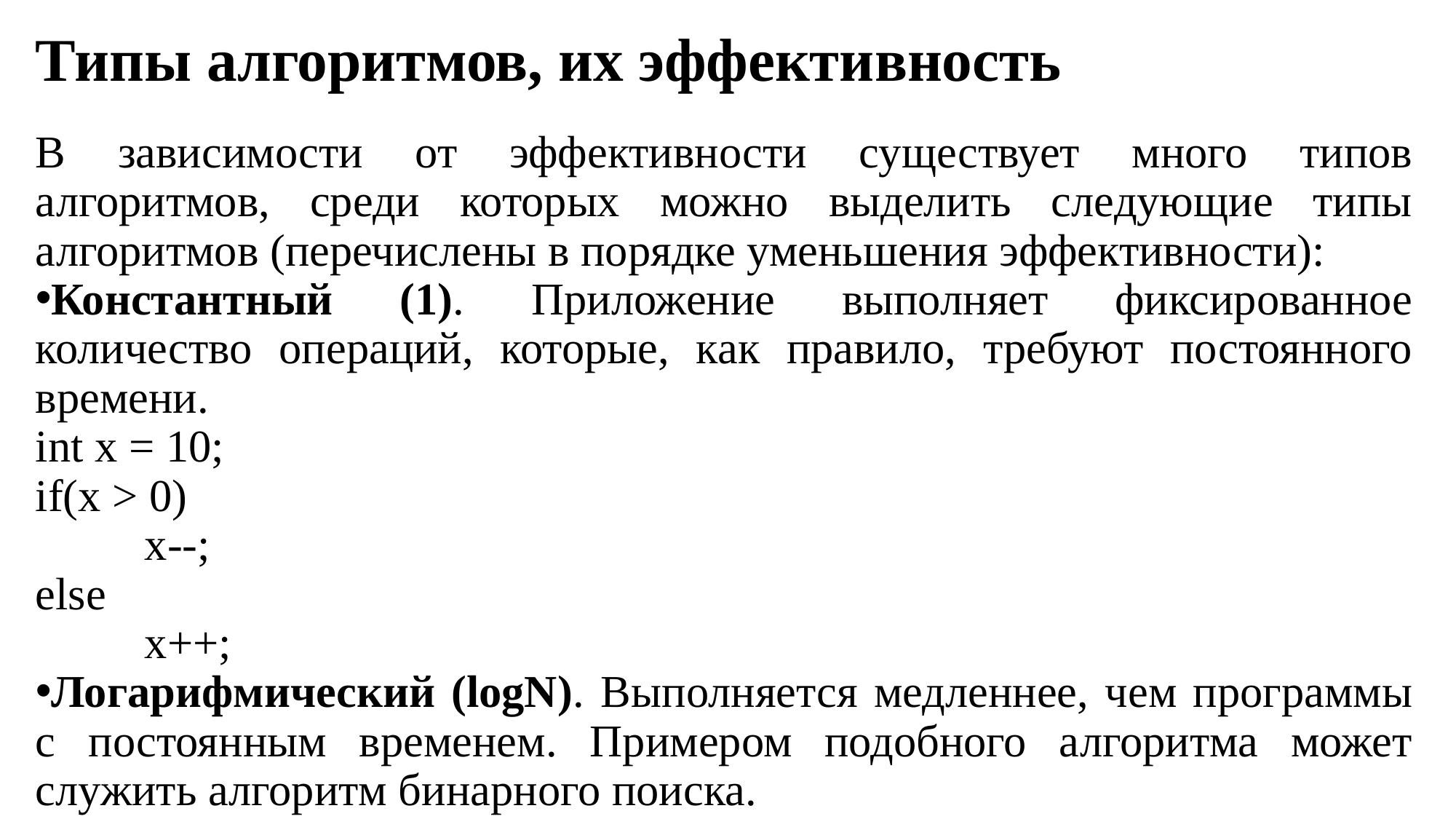

# Типы алгоритмов, их эффективность
В зависимости от эффективности существует много типов алгоритмов, среди которых можно выделить следующие типы алгоритмов (перечислены в порядке уменьшения эффективности):
Константный (1). Приложение выполняет фиксированное количество операций, которые, как правило, требуют постоянного времени.
int x = 10;
if(x > 0)
	x--;
else
	x++;
Логарифмический (logN). Выполняется медленнее, чем программы с постоянным временем. Примером подобного алгоритма может служить алгоритм бинарного поиска.